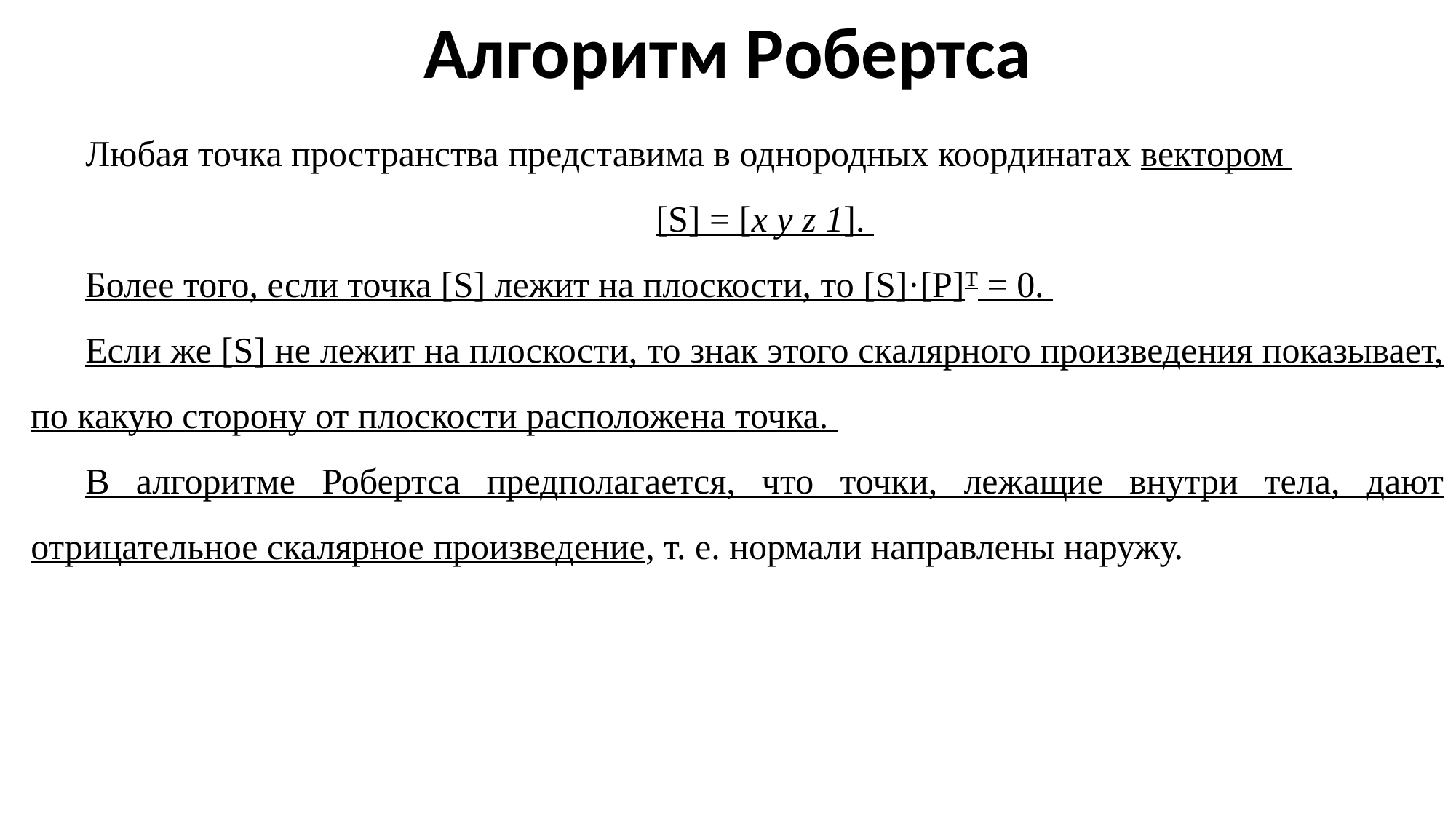

Алгоритм Робертса
Любая точка пространства представима в однородных координатах вектором
[S] = [х у z 1].
Более того, если точка [S] лежит на плоскости, то [S]·[P]T = 0.
Если же [S] не лежит на плоскости, то знак этого скалярного произведения показывает, по какую сторону от плоскости расположена точка.
В алгоритме Робертса предполагается, что точки, лежащие внутри тела, дают отрицательное скалярное произведение, т. е. нормали направлены наружу.